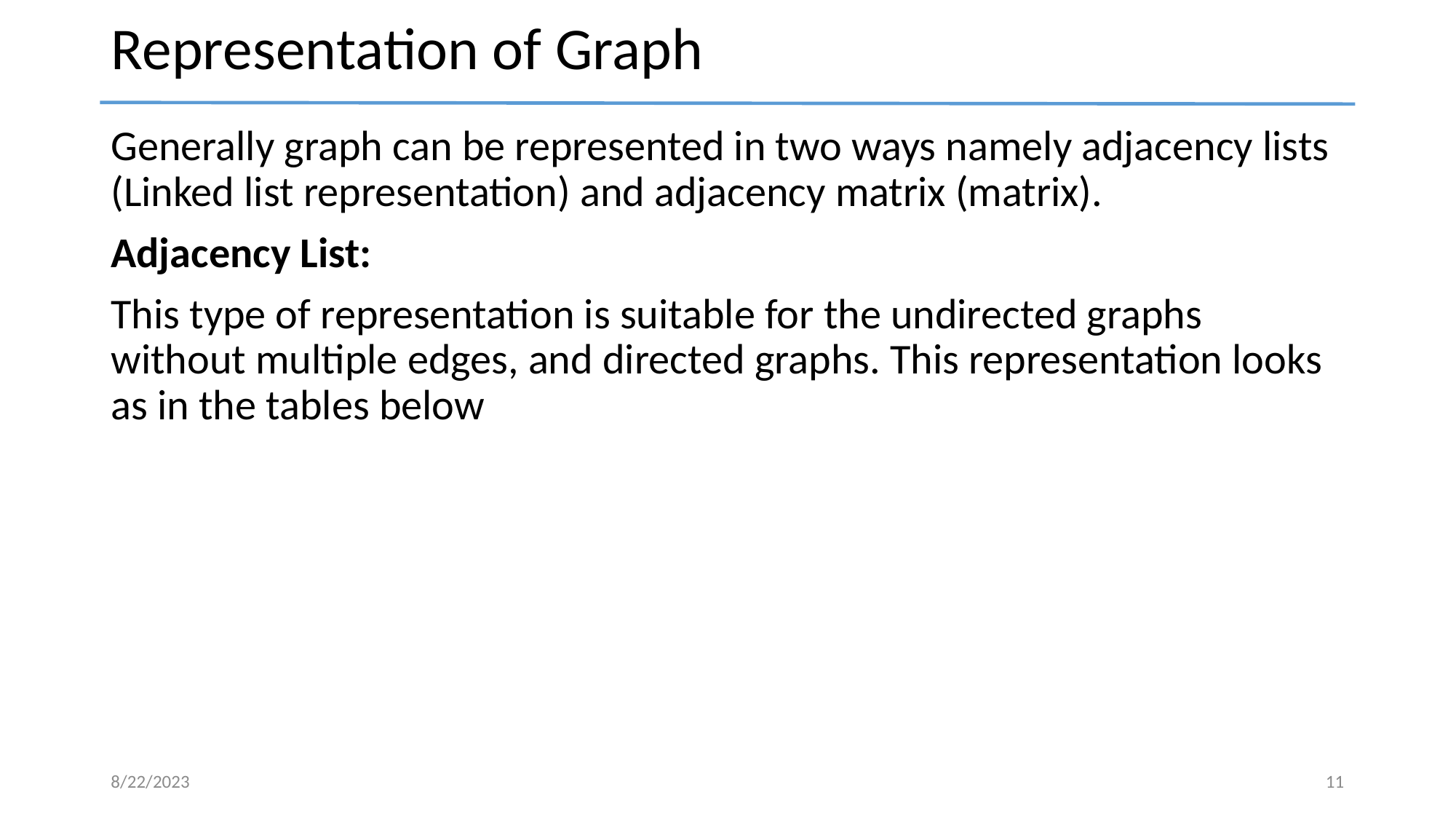

# Representation of Graph
Generally graph can be represented in two ways namely adjacency lists (Linked list representation) and adjacency matrix (matrix).
Adjacency List:
This type of representation is suitable for the undirected graphs without multiple edges, and directed graphs. This representation looks as in the tables below
8/22/2023
11